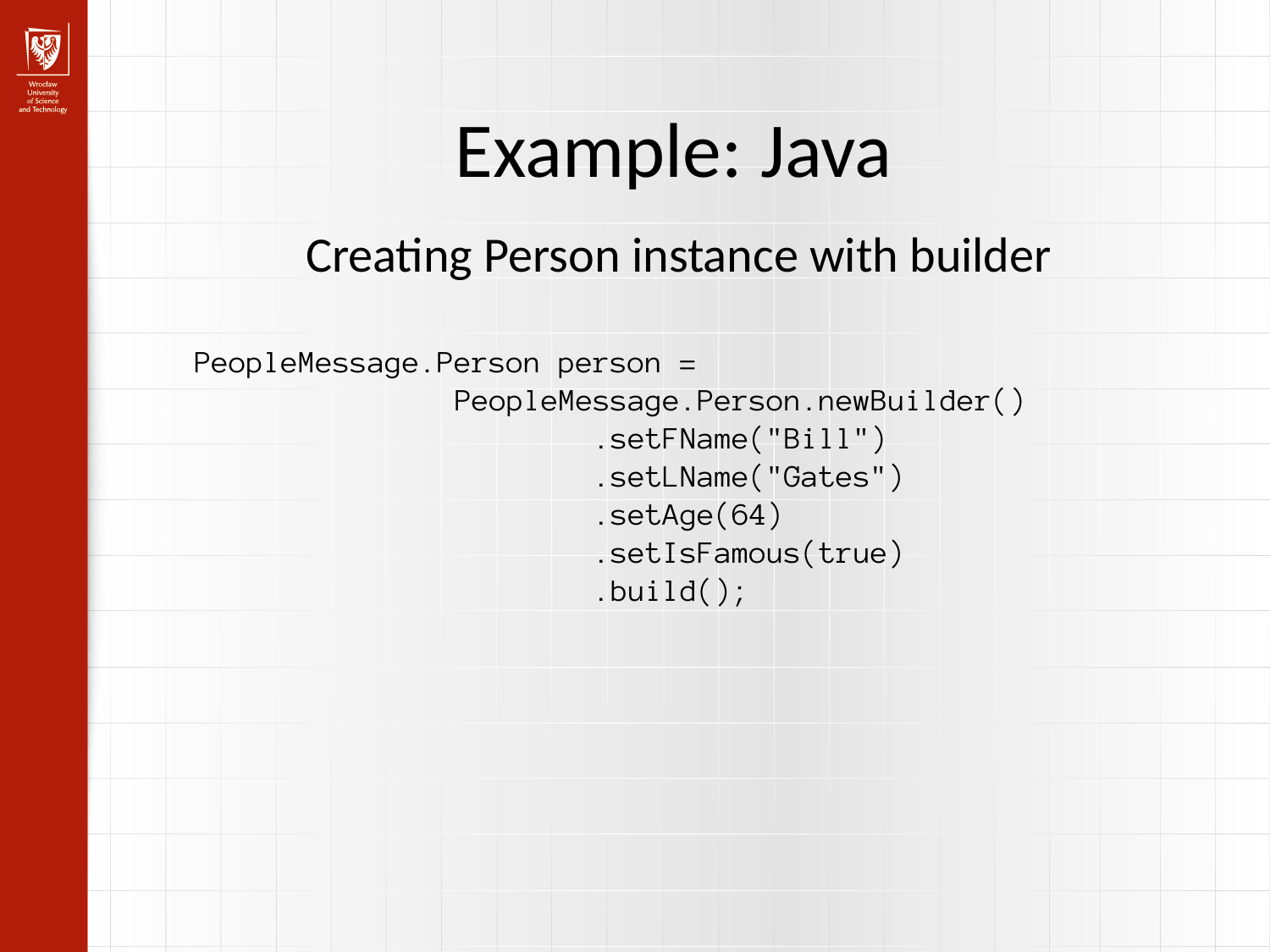

Example: Java
Creating Person instance with builder
 PeopleMessage.Person person =
                PeopleMessage.Person.newBuilder()
                        .setFName("Bill")
                        .setLName("Gates")
                        .setAge(64)
                        .setIsFamous(true)
                        .build();